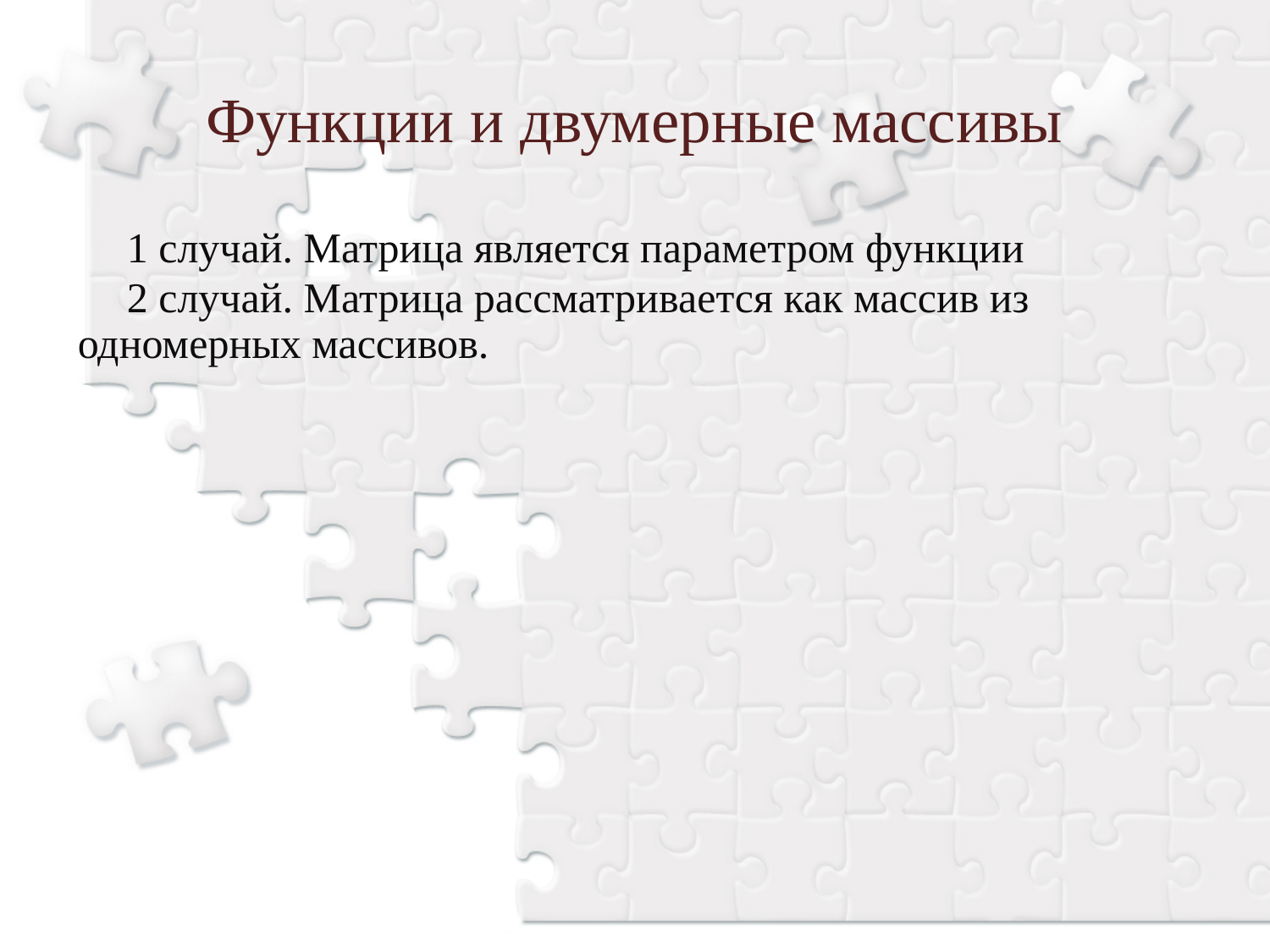

Функции и двумерные массивы
1 случай. Матрица является параметром функции
2 случай. Матрица рассматривается как массив из одномерных массивов.